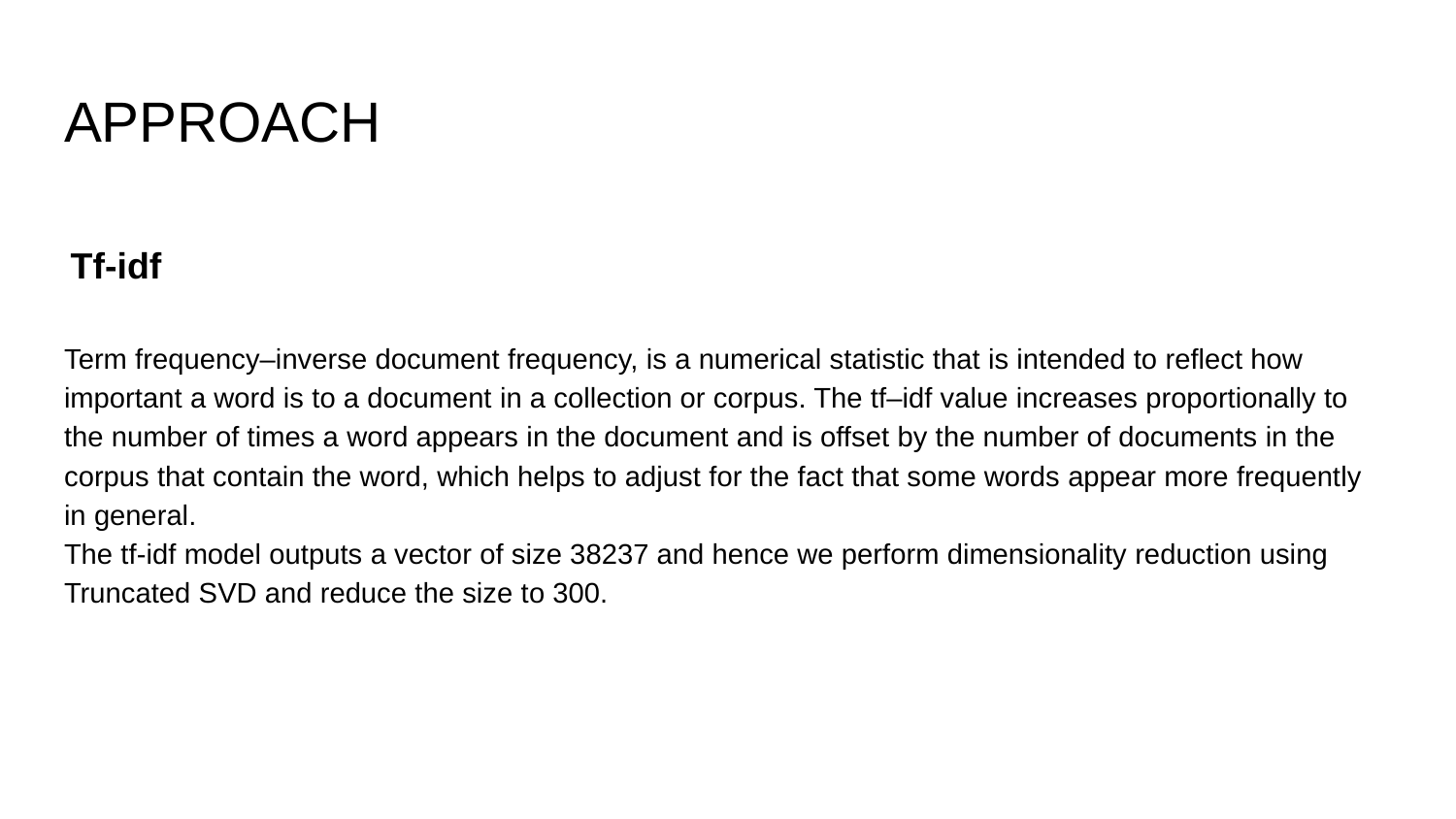

# APPROACH
 Tf-idf

Term frequency–inverse document frequency, is a numerical statistic that is intended to reflect how important a word is to a document in a collection or corpus. The tf–idf value increases proportionally to the number of times a word appears in the document and is offset by the number of documents in the corpus that contain the word, which helps to adjust for the fact that some words appear more frequently in general.
The tf-idf model outputs a vector of size 38237 and hence we perform dimensionality reduction using Truncated SVD and reduce the size to 300.